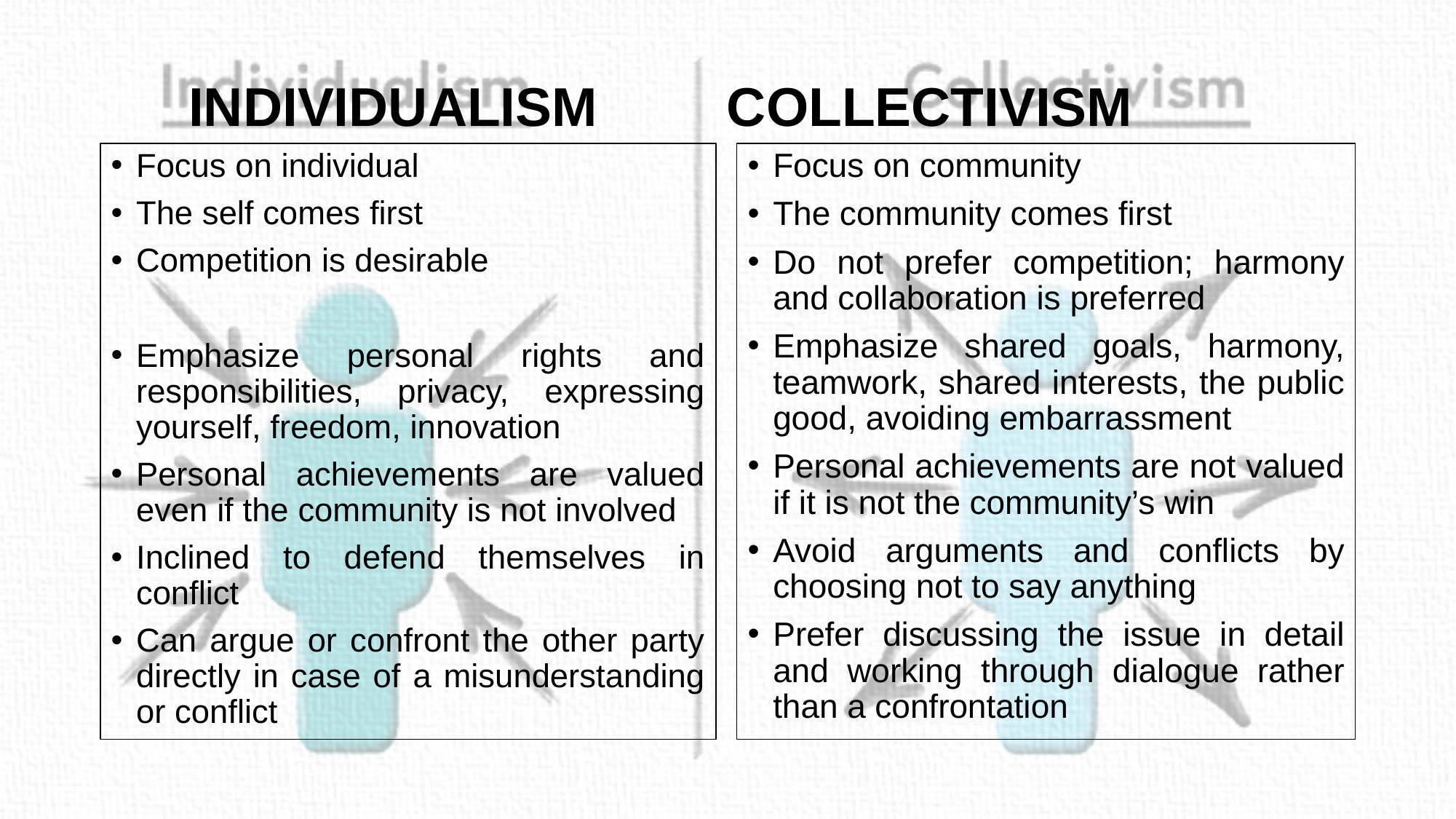

INDIVIDUALISM
COLLECTIVISM
Focus on community
The community comes first
Do not prefer competition; harmony and collaboration is preferred
Emphasize shared goals, harmony, teamwork, shared interests, the public good, avoiding embarrassment
Personal achievements are not valued if it is not the community’s win
Avoid arguments and conflicts by choosing not to say anything
Prefer discussing the issue in detail and working through dialogue rather than a confrontation
Focus on individual
The self comes first
Competition is desirable

Emphasize personal rights and responsibilities, privacy, expressing yourself, freedom, innovation
Personal achievements are valued even if the community is not involved
Inclined to defend themselves in conflict
Can argue or confront the other party directly in case of a misunderstanding or conflict